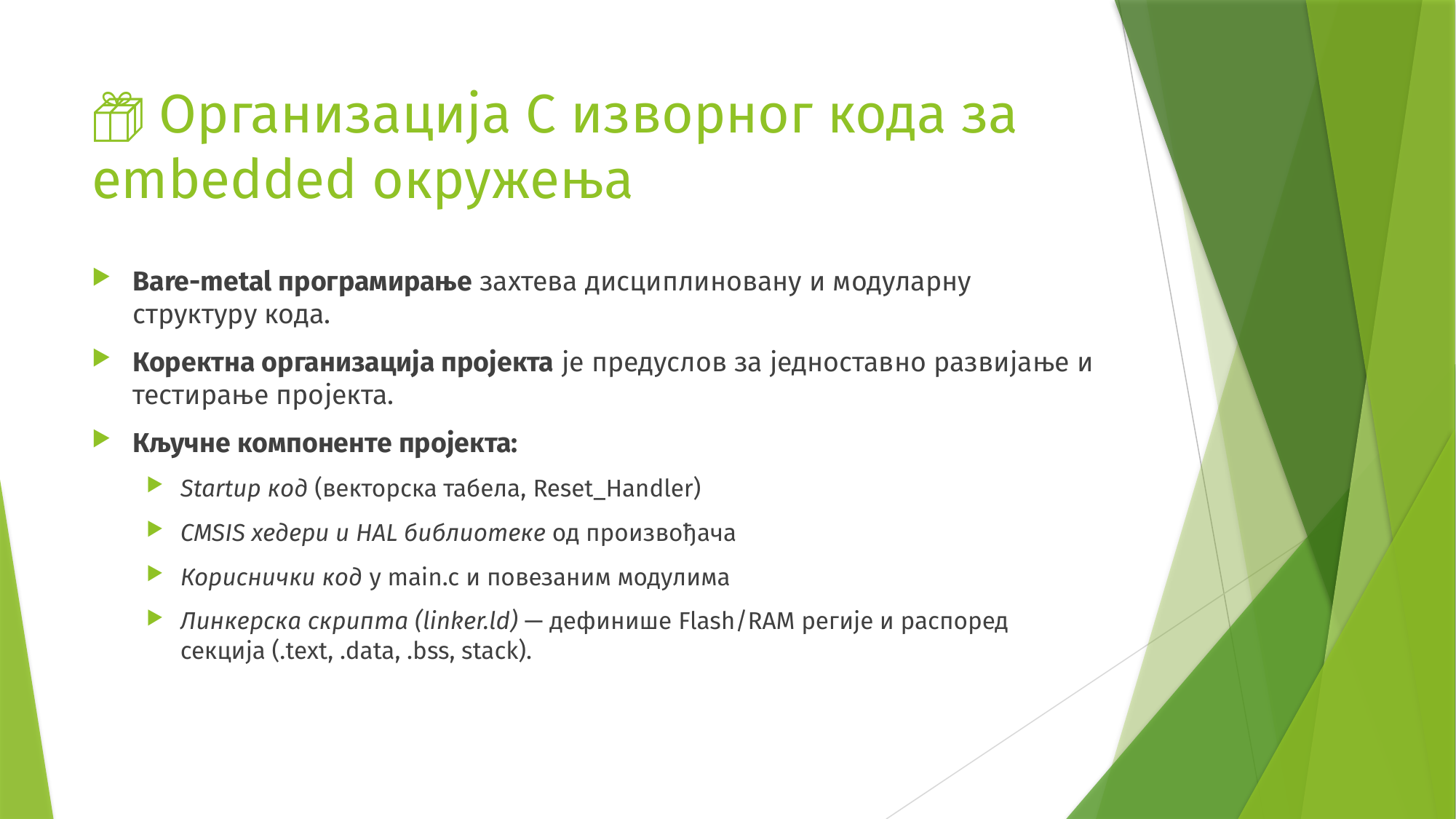

# 📦 Организација C изворног кода за embedded окружења
Bare-metal програмирање захтева дисциплиновану и модуларну структуру кода.
Коректна организација пројекта је предуслов за једноставно развијање и тестирање пројекта.
Кључне компоненте пројекта:
Startup код (векторска табела, Reset_Handler)
CMSIS хедери и HAL библиотеке од произвођача
Кориснички код у main.c и повезаним модулима
Линкерска скрипта (linker.ld) — дефинише Flash/RAM регије и распоред секција (.text, .data, .bss, stack).